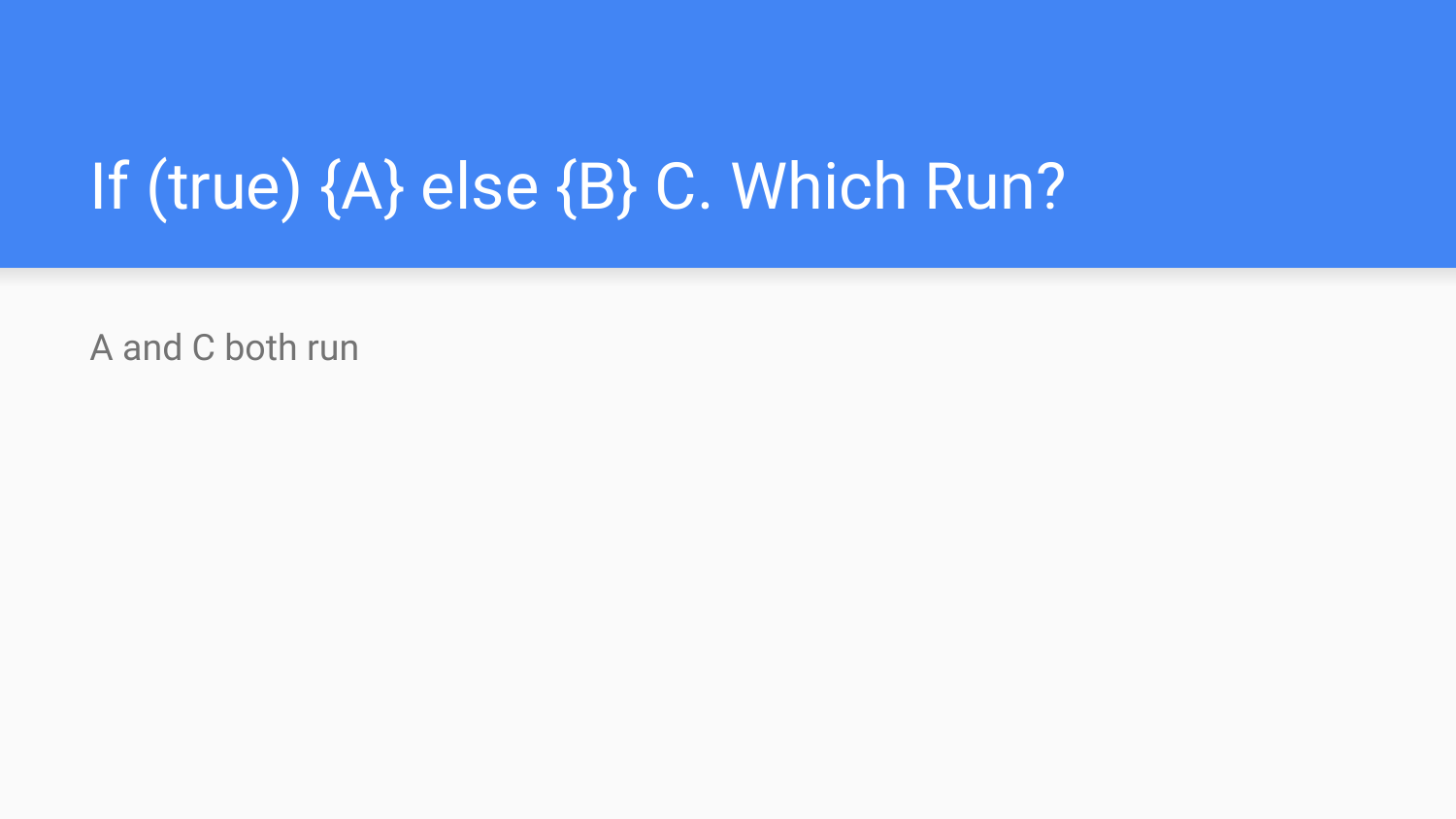

# If (true) {A} else {B} C. Which Run?
A and C both run